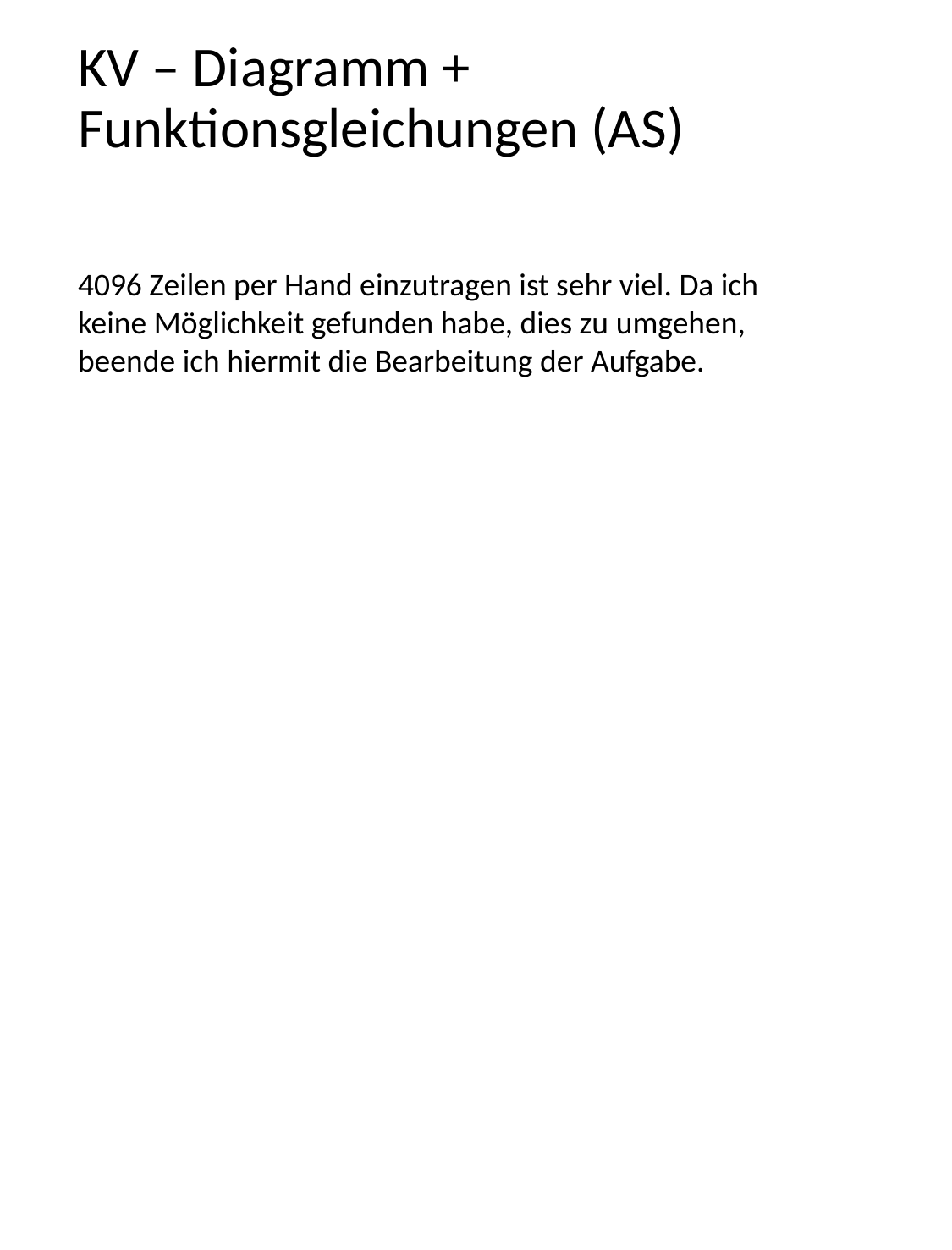

# KV – Diagramm + Funktionsgleichungen (AS)
4096 Zeilen per Hand einzutragen ist sehr viel. Da ich keine Möglichkeit gefunden habe, dies zu umgehen, beende ich hiermit die Bearbeitung der Aufgabe.